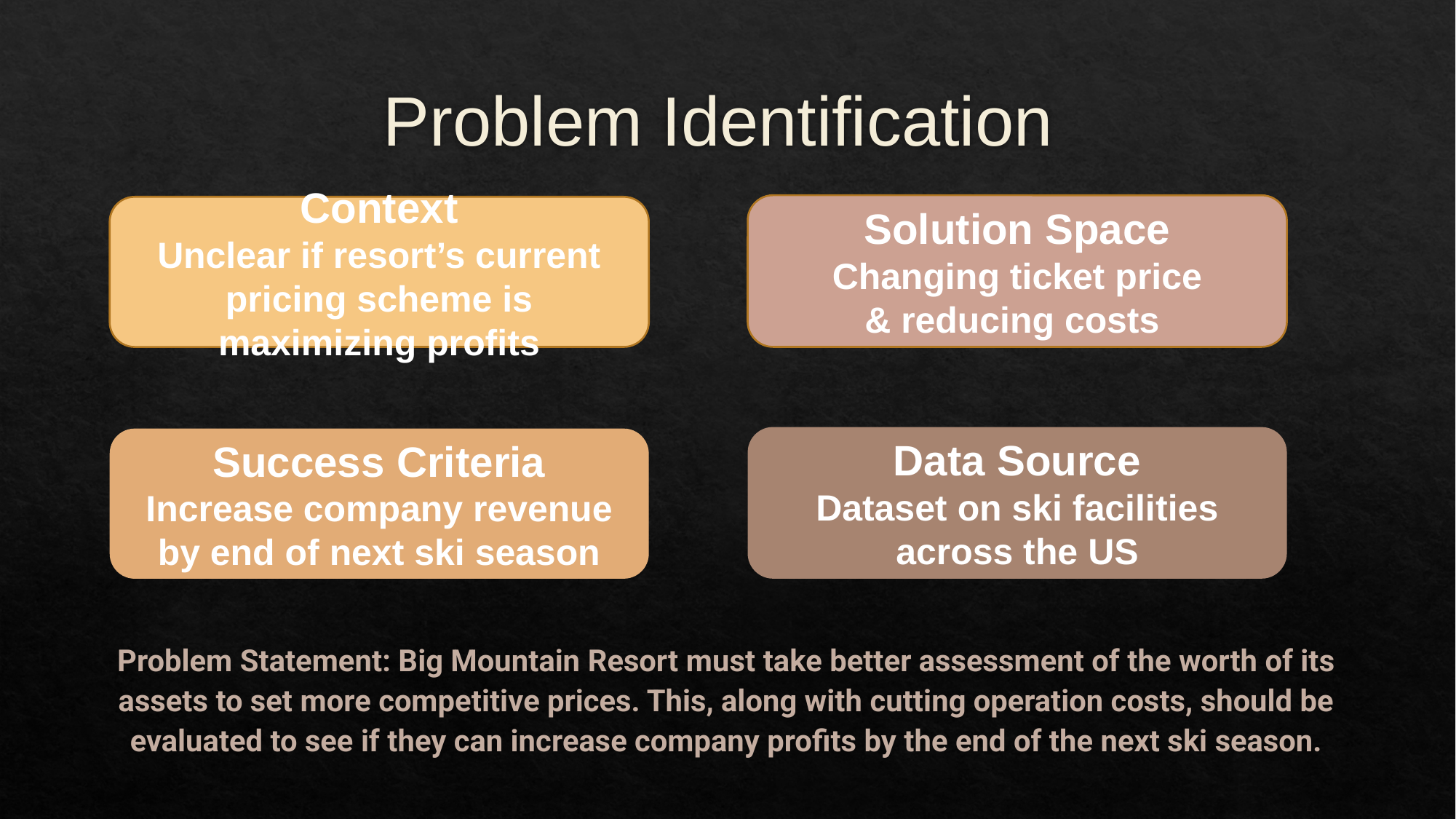

# Problem Identification
Solution Space
Changing ticket price
& reducing costs
Context
Unclear if resort’s current pricing scheme is maximizing profits
Data Source
Dataset on ski facilities across the US
Success Criteria
Increase company revenue by end of next ski season
Problem Statement: Big Mountain Resort must take better assessment of the worth of its assets to set more competitive prices. This, along with cutting operation costs, should be evaluated to see if they can increase company profits by the end of the next ski season.